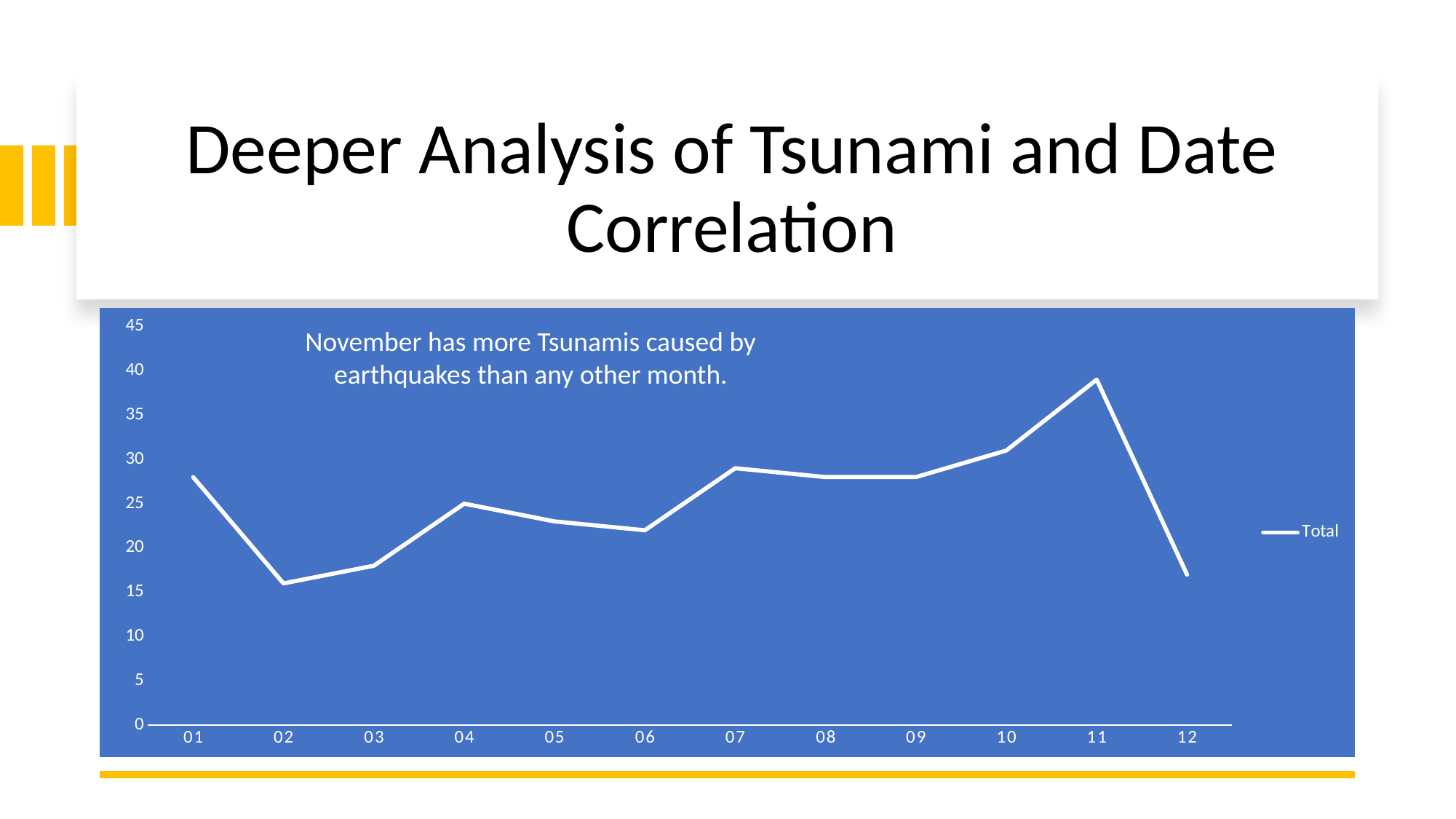

# Deeper Analysis of Tsunami and Date Correlation

### Chart

| Category | Total |
|---|---|
| 01 | 28.0 |
| 02 | 16.0 |
| 03 | 18.0 |
| 04 | 25.0 |
| 05 | 23.0 |
| 06 | 22.0 |
| 07 | 29.0 |
| 08 | 28.0 |
| 09 | 28.0 |
| 10 | 31.0 |
| 11 | 39.0 |
| 12 | 17.0 |
November has more Tsunamis caused by earthquakes than any other month.